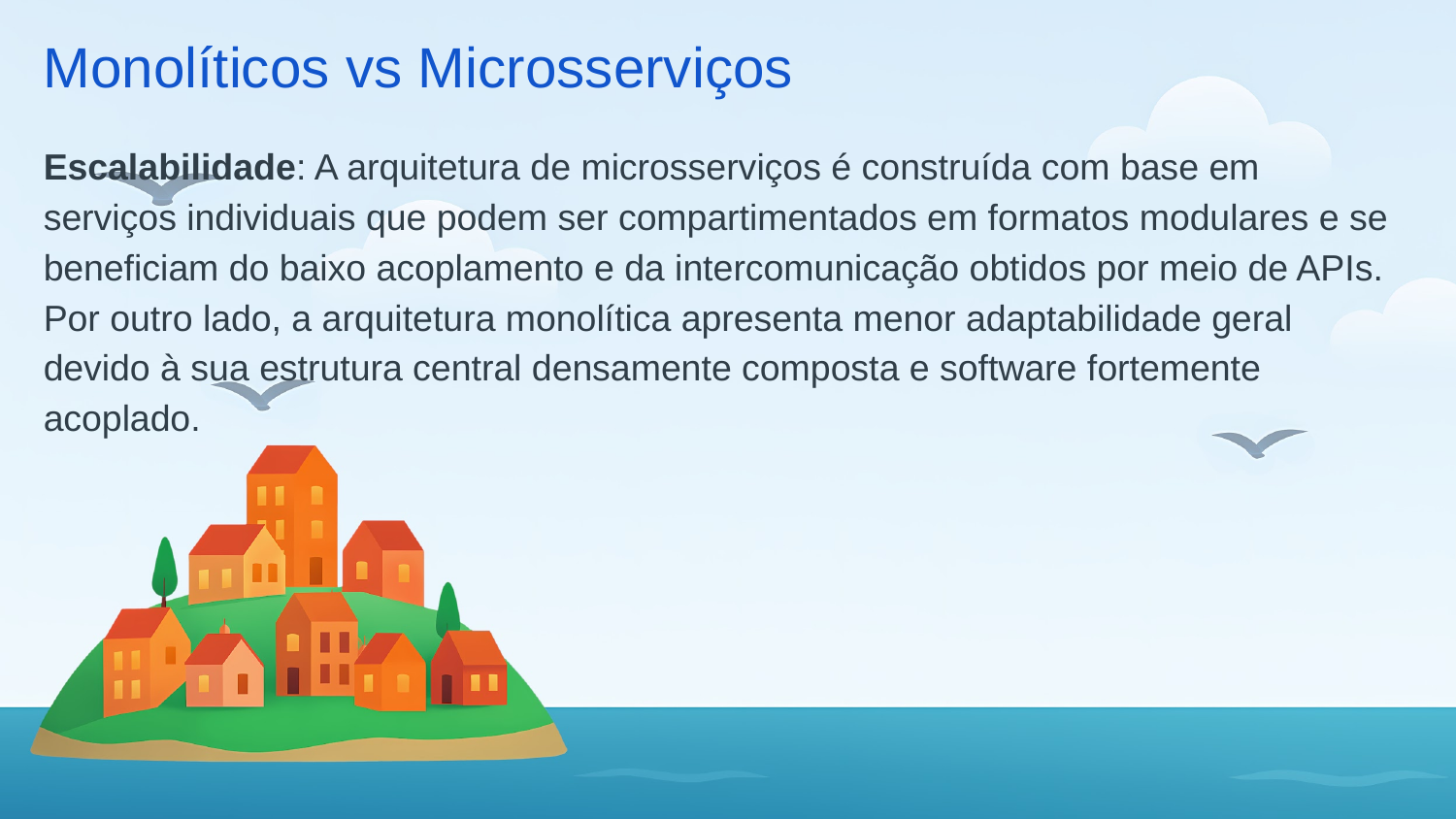

# Monolíticos vs Microsserviços
Escalabilidade: A arquitetura de microsserviços é construída com base em serviços individuais que podem ser compartimentados em formatos modulares e se beneficiam do baixo acoplamento e da intercomunicação obtidos por meio de APIs. Por outro lado, a arquitetura monolítica apresenta menor adaptabilidade geral devido à sua estrutura central densamente composta e software fortemente acoplado.